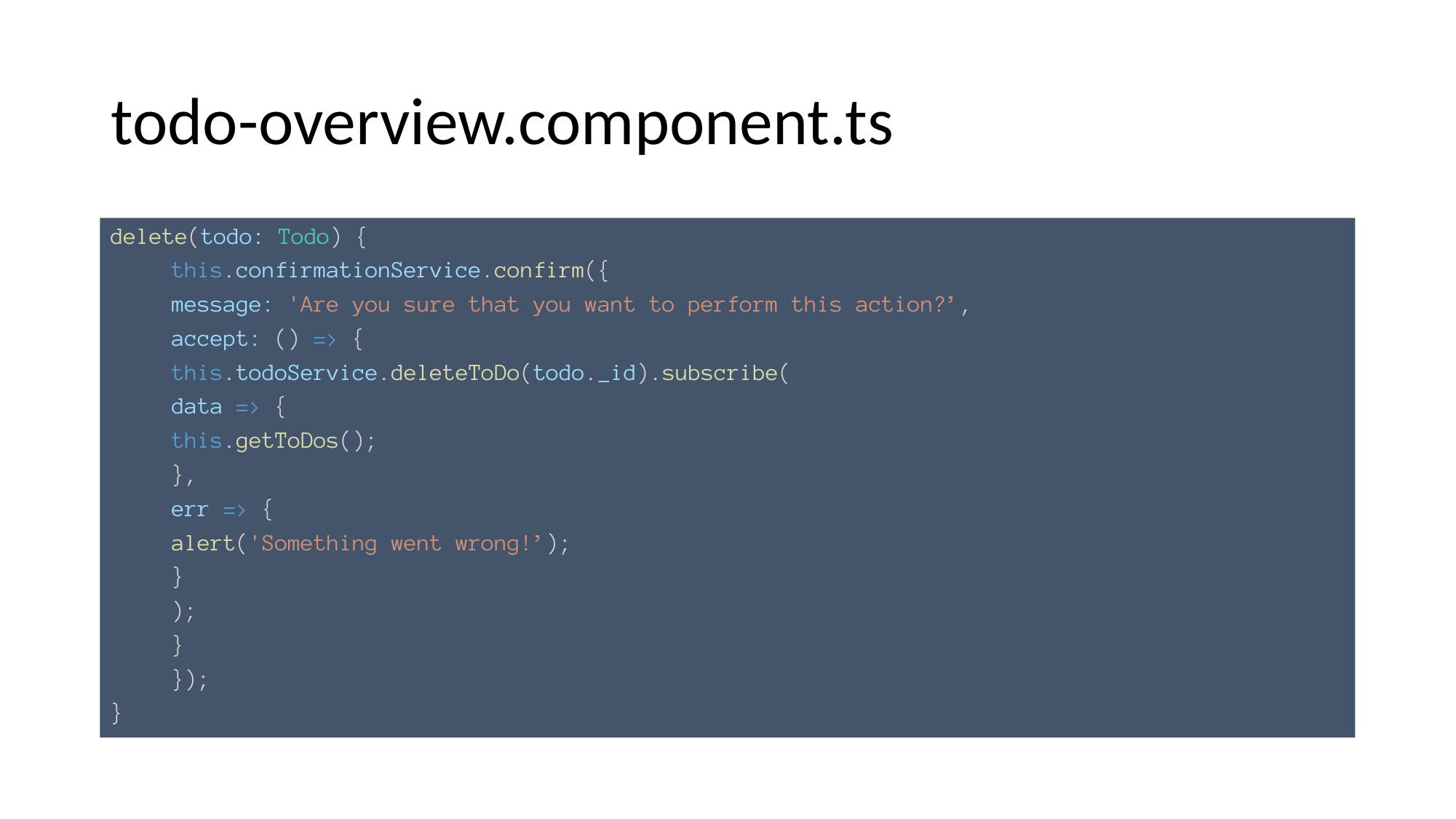

# todo-overview.component.ts
delete(todo: Todo) {
	this.confirmationService.confirm({
		message: 'Are you sure that you want to perform this action?’,
		accept: () => {
			this.todoService.deleteToDo(todo._id).subscribe(
				data => {
					this.getToDos();
				},
				err => {
					alert('Something went wrong!’);
				}
			);
		}
	});
}